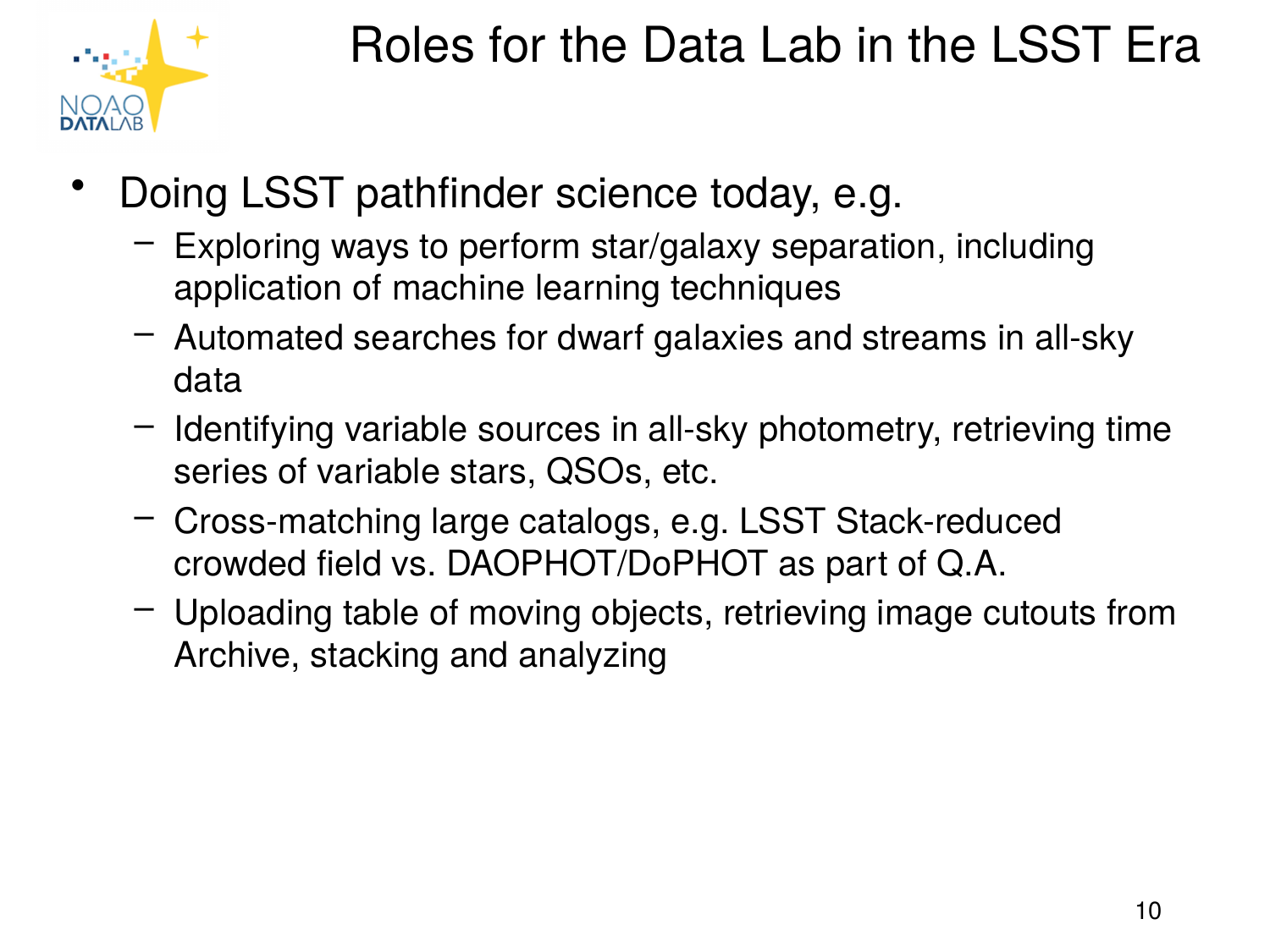

# Roles for the Data Lab in the LSST Era

Doing LSST pathfinder science today, e.g.
Exploring ways to perform star/galaxy separation, including application of machine learning techniques
Automated searches for dwarf galaxies and streams in all-sky data
Identifying variable sources in all-sky photometry, retrieving time series of variable stars, QSOs, etc.
Cross-matching large catalogs, e.g. LSST Stack-reduced crowded field vs. DAOPHOT/DoPHOT as part of Q.A.
Uploading table of moving objects, retrieving image cutouts from Archive, stacking and analyzing
10